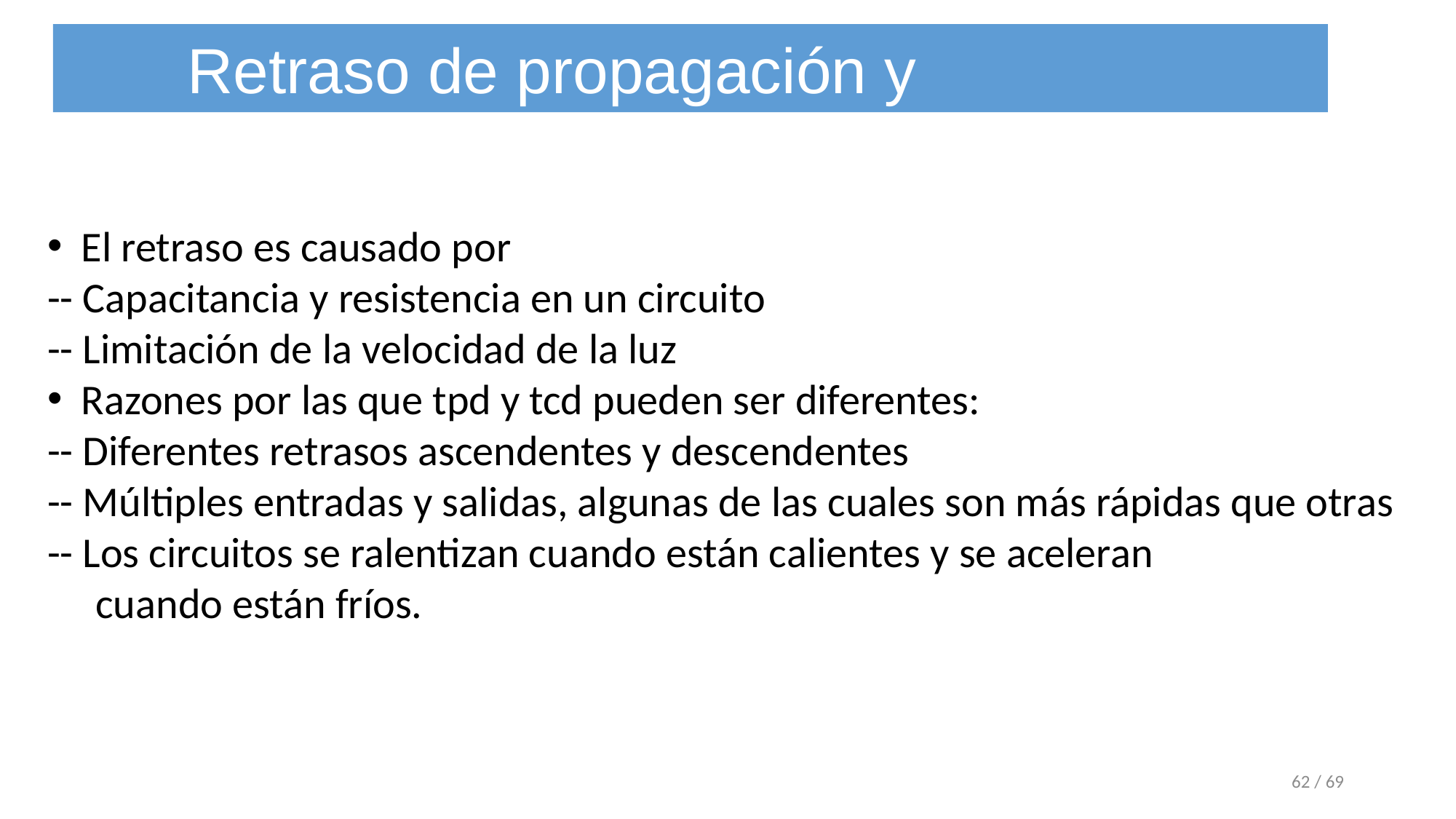

Retraso de propagación y contaminación
El retraso es causado por
-- Capacitancia y resistencia en un circuito
-- Limitación de la velocidad de la luz
Razones por las que tpd y tcd pueden ser diferentes:
-- Diferentes retrasos ascendentes y descendentes
-- Múltiples entradas y salidas, algunas de las cuales son más rápidas que otras
-- Los circuitos se ralentizan cuando están calientes y se aceleran
     cuando están fríos.
62 / 69